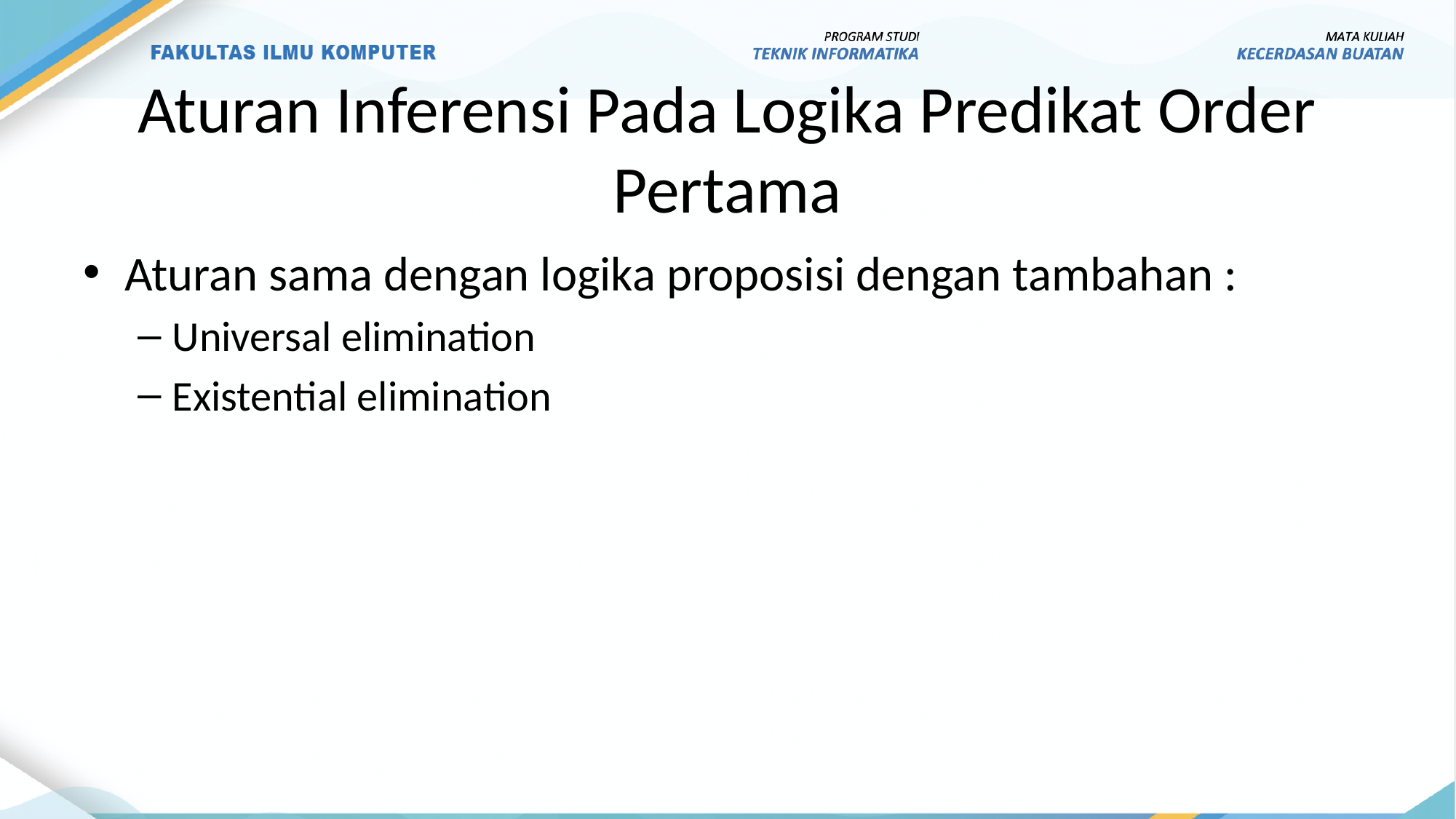

# Aturan Inferensi Pada Logika Predikat Order Pertama
Aturan sama dengan logika proposisi dengan tambahan :
Universal elimination
Existential elimination